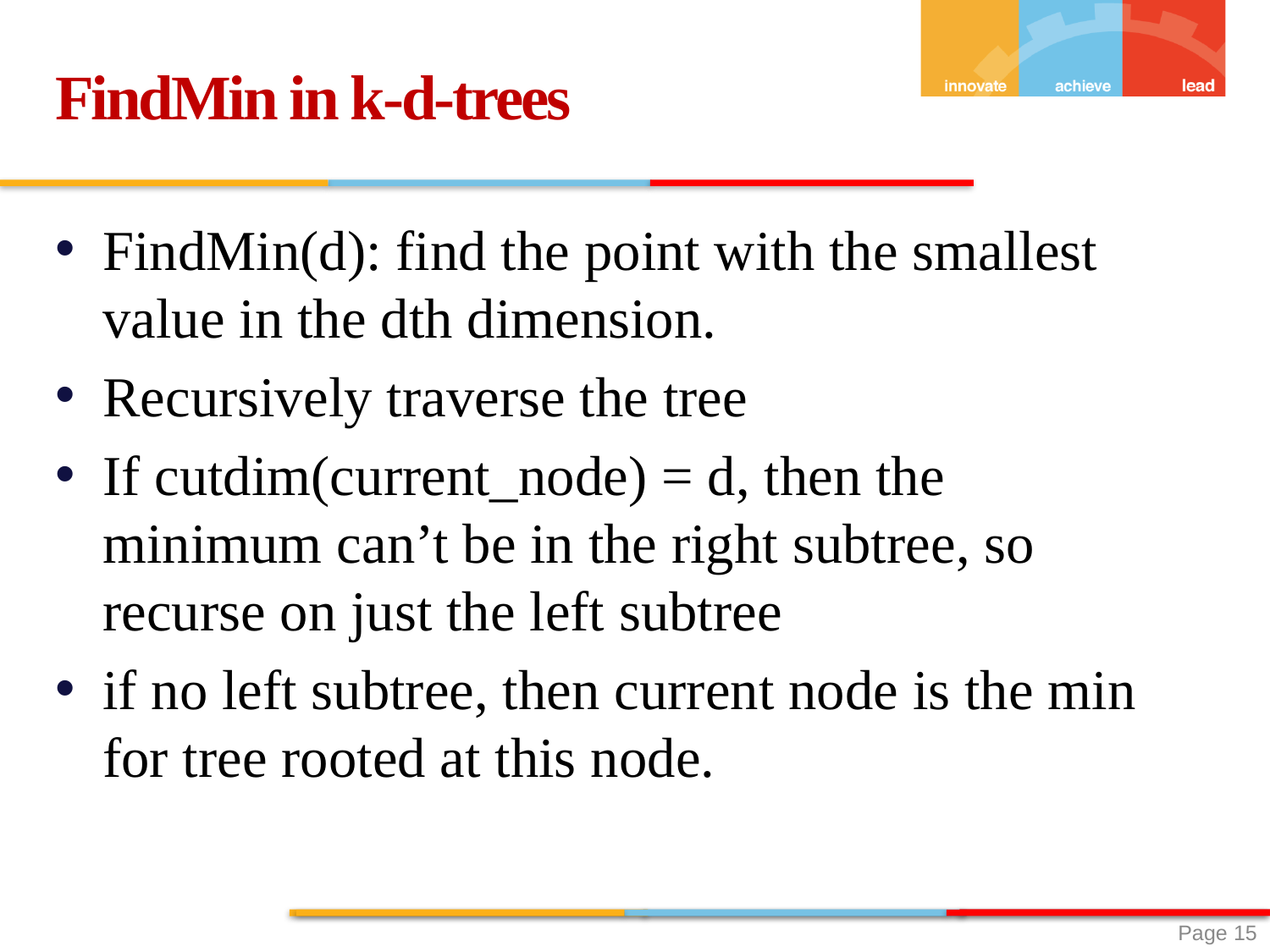

FindMin in k-d-trees
FindMin(d): find the point with the smallest value in the dth dimension.
Recursively traverse the tree
If cutdim(current_node) = d, then the minimum can’t be in the right subtree, so recurse on just the left subtree
if no left subtree, then current node is the min for tree rooted at this node.

 Page 15